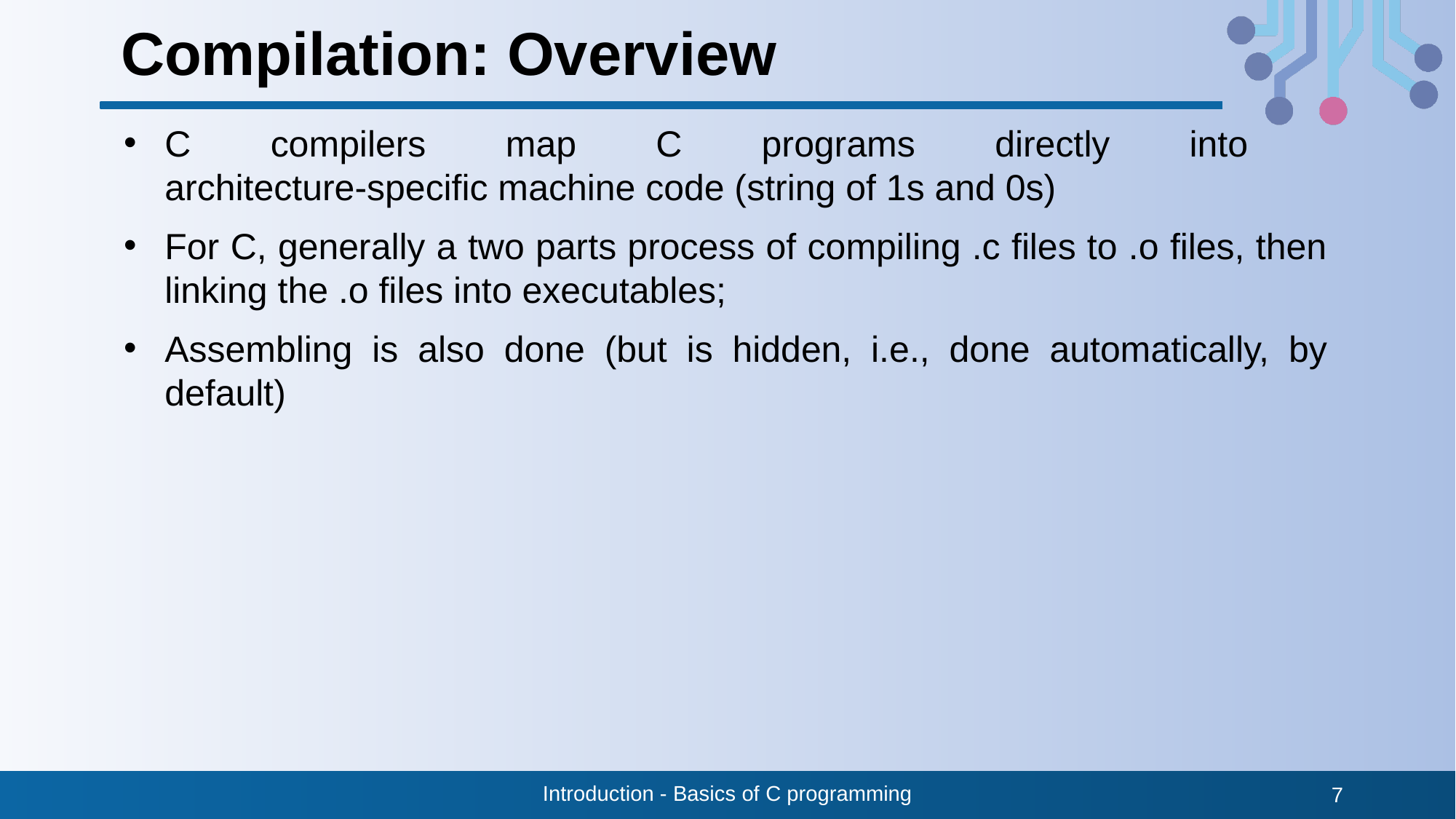

# Compilation: Overview
C compilers map C programs directly into
architecture-specific machine code (string of 1s and 0s)
For C, generally a two parts process of compiling .c files to .o files, then linking the .o files into executables;
Assembling is also done (but is hidden, i.e., done automatically, by default)
Introduction - Basics of C programming
7